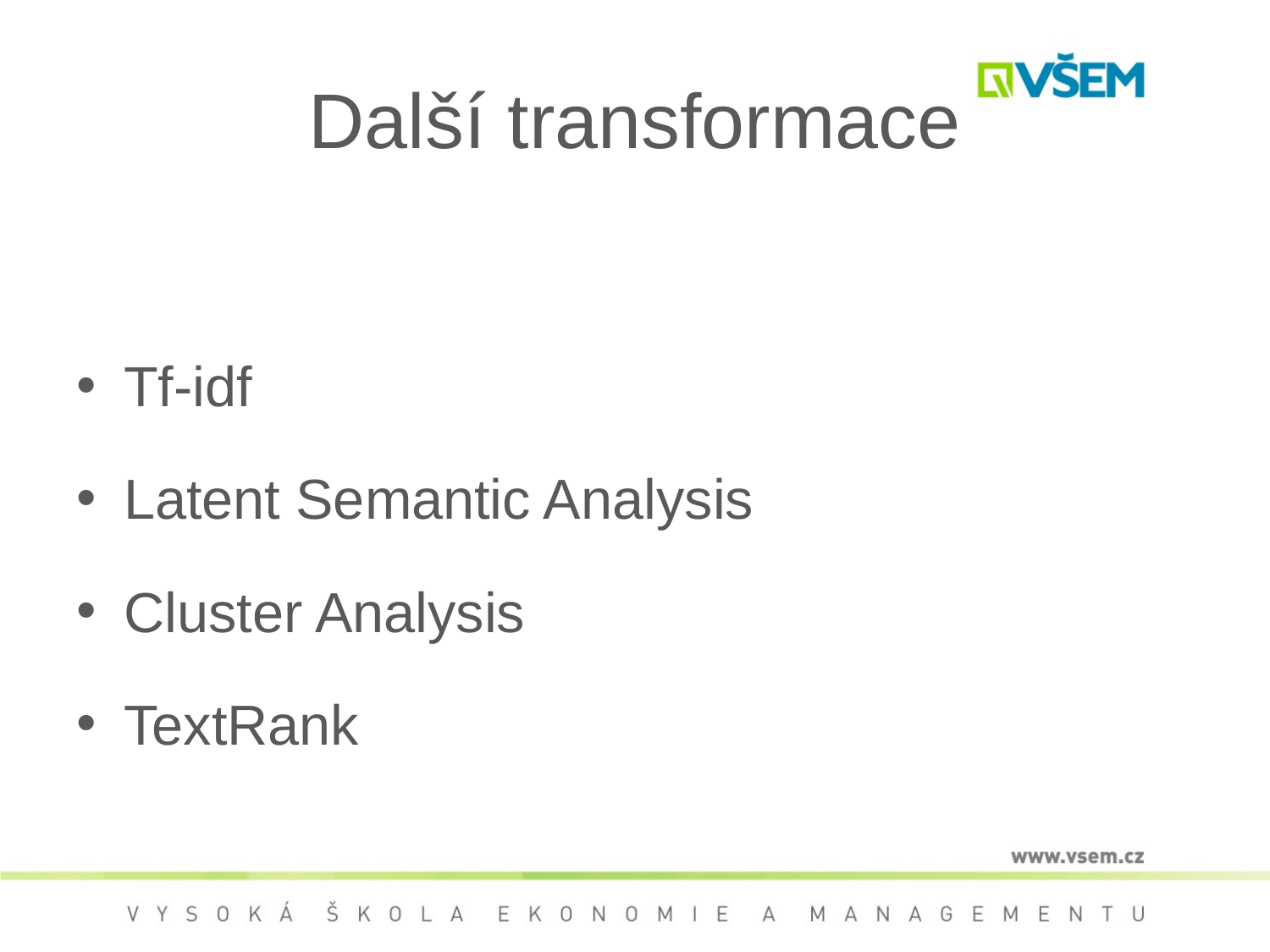

# Další transformace
Tf-idf
Latent Semantic Analysis
Cluster Analysis
TextRank